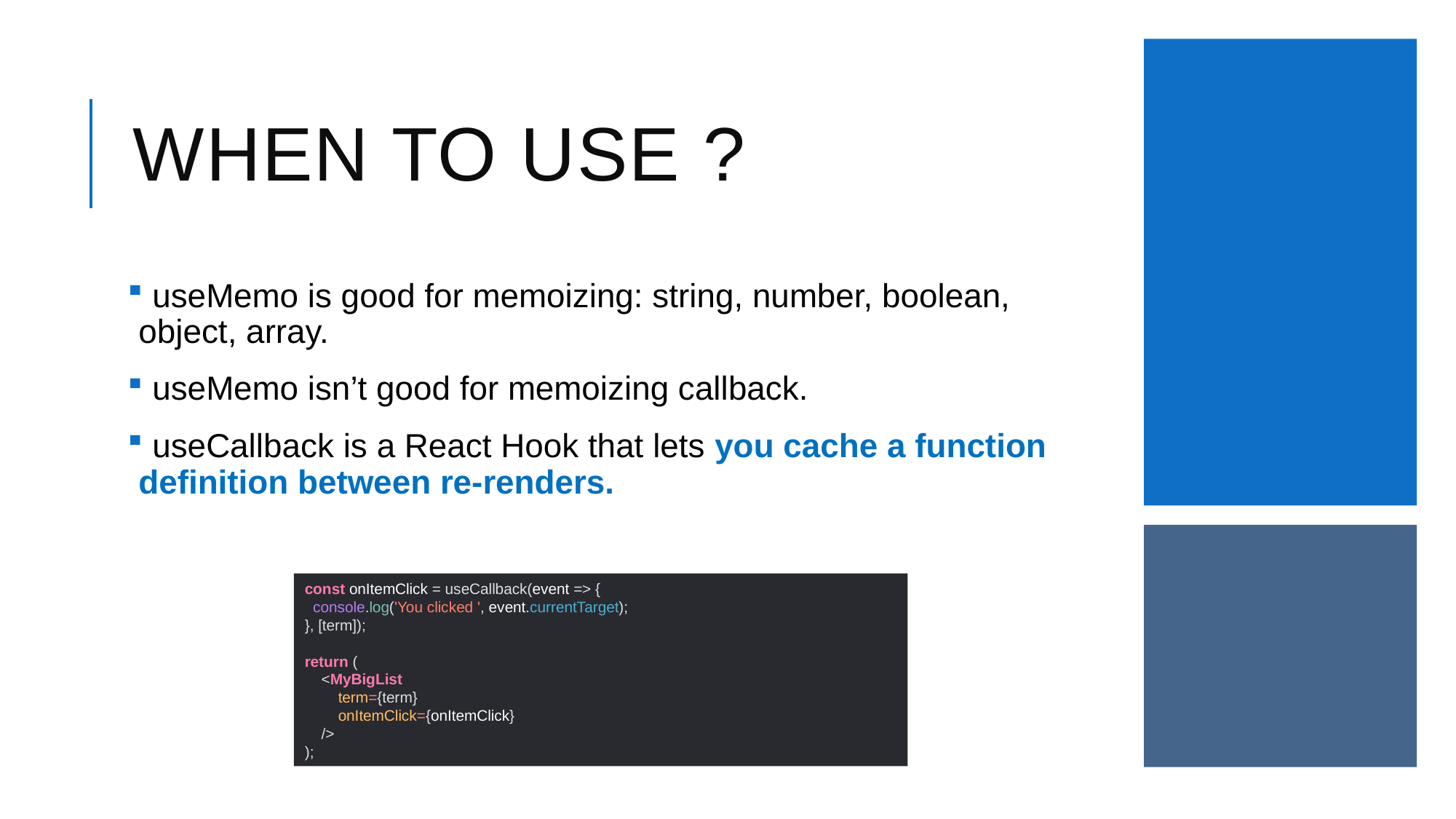

# When to use ?
 useMemo is good for memoizing: string, number, boolean, object, array.
 useMemo isn’t good for memoizing callback.
 useCallback is a React Hook that lets you cache a function definition between re-renders.

const onItemClick = useCallback(event => {
  console.log('You clicked ', event.currentTarget);
}, [term]);
return (
    <MyBigList
        term={term}
        onItemClick={onItemClick}
    />
);